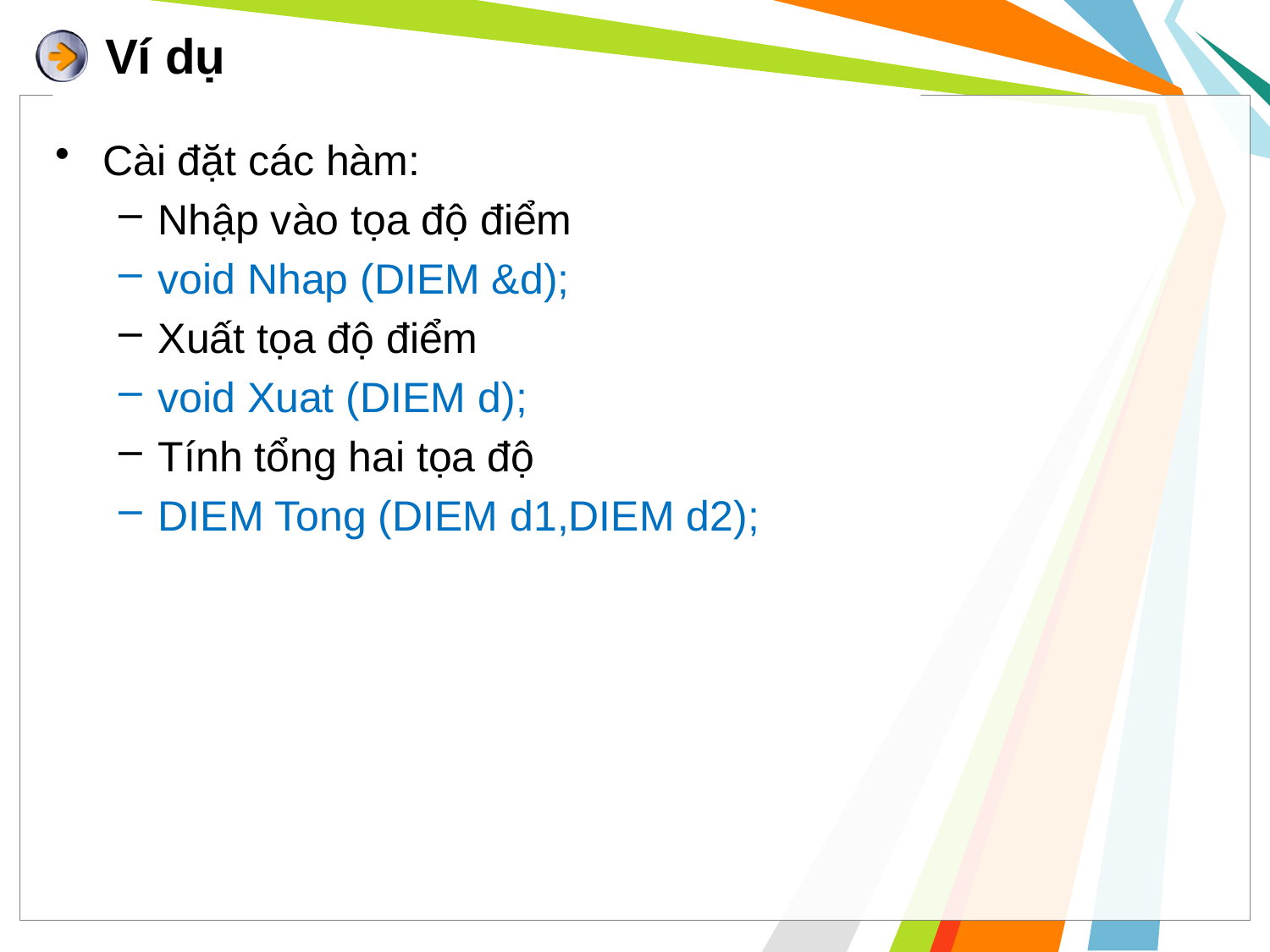

# Ví dụ
Cài đặt các hàm:
Nhập vào tọa độ điểm
void Nhap (DIEM &d);
Xuất tọa độ điểm
void Xuat (DIEM d);
Tính tổng hai tọa độ
DIEM Tong (DIEM d1,DIEM d2);